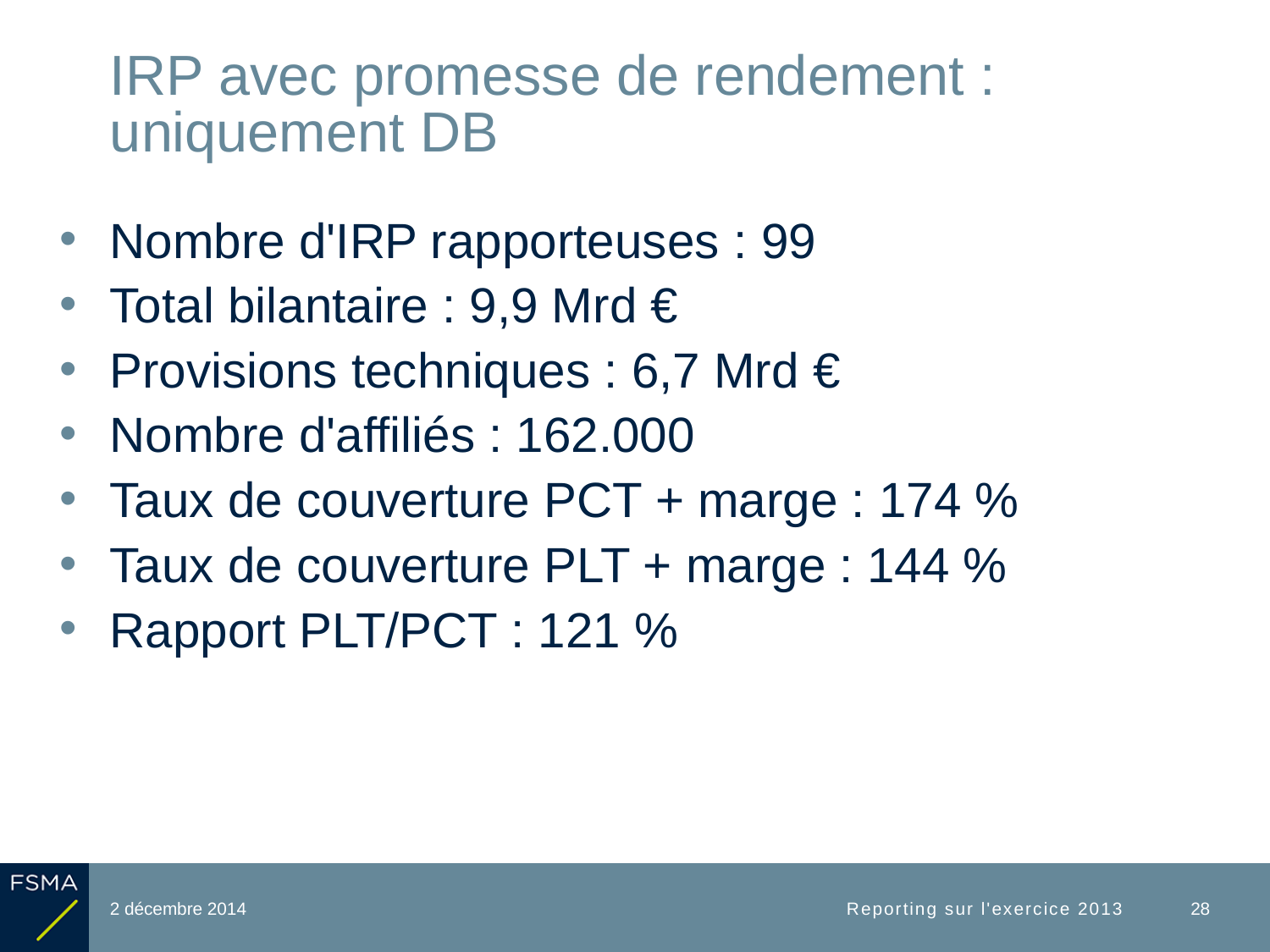

# IRP avec promesse de rendement : uniquement DB
Nombre d'IRP rapporteuses : 99
Total bilantaire : 9,9 Mrd €
Provisions techniques : 6,7 Mrd €
Nombre d'affiliés : 162.000
Taux de couverture PCT + marge : 174 %
Taux de couverture PLT + marge : 144 %
Rapport PLT/PCT : 121 %

2 décembre 2014
Reporting sur l'exercice 2013
28